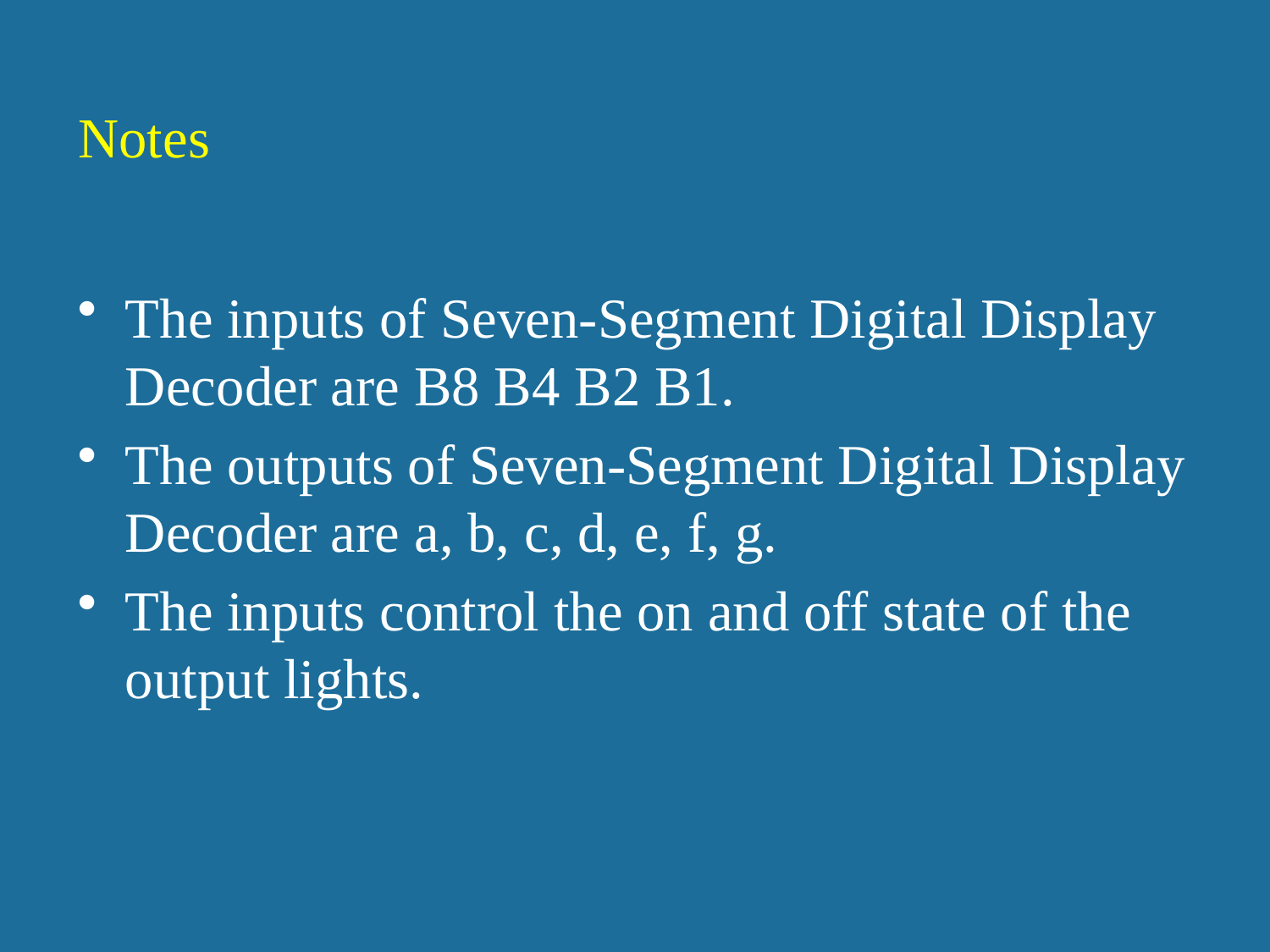

Notes
The inputs of Seven-Segment Digital Display Decoder are B8 B4 B2 B1.
The outputs of Seven-Segment Digital Display Decoder are a, b, c, d, e, f, g.
The inputs control the on and off state of the output lights.